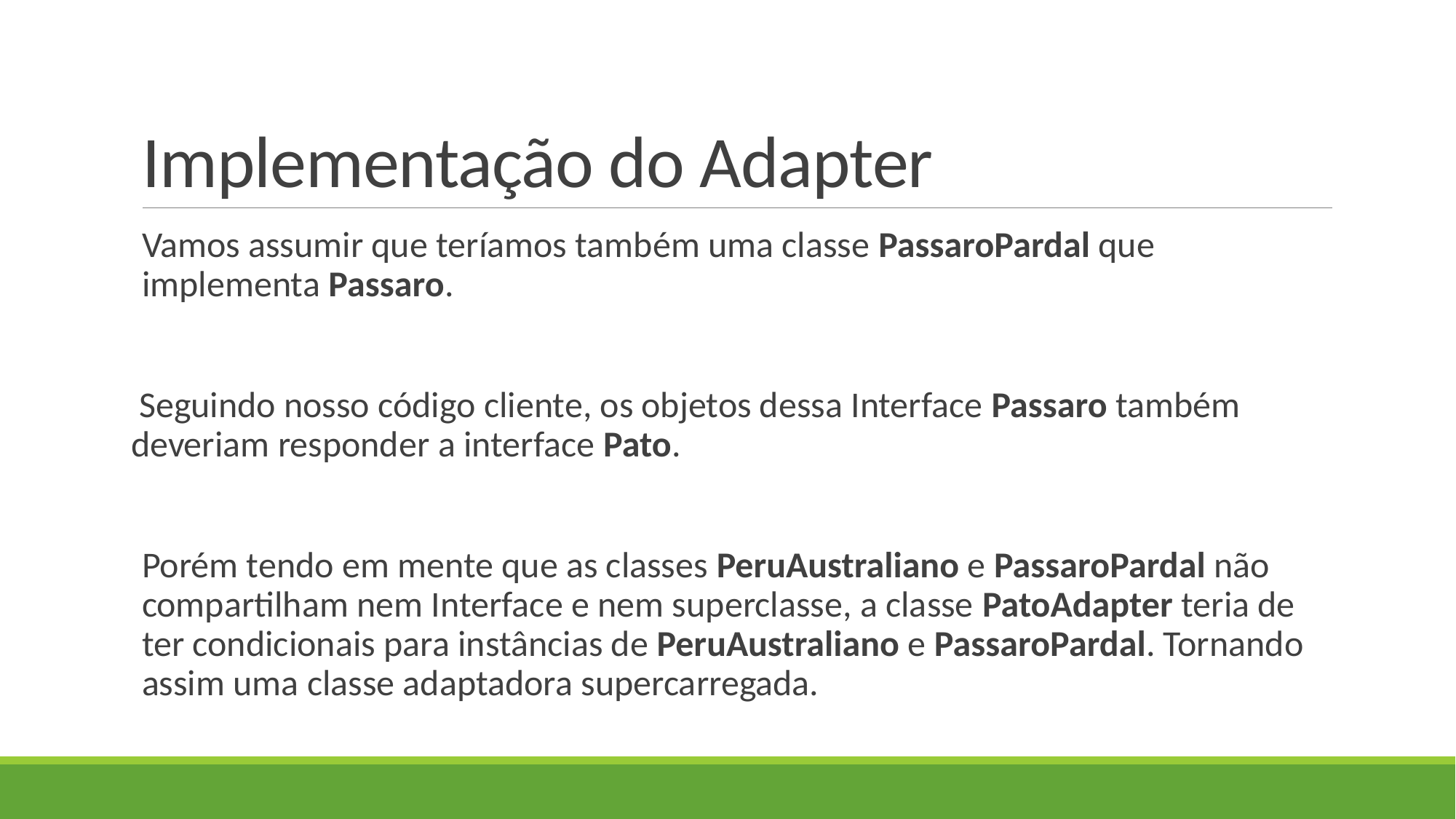

# Implementação do Adapter
Vamos assumir que teríamos também uma classe PassaroPardal que implementa Passaro.

 Seguindo nosso código cliente, os objetos dessa Interface Passaro também    deveriam responder a interface Pato.

Porém tendo em mente que as classes PeruAustraliano e PassaroPardal não compartilham nem Interface e nem superclasse, a classe PatoAdapter teria de ter condicionais para instâncias de PeruAustraliano e PassaroPardal. Tornando assim uma classe adaptadora supercarregada.